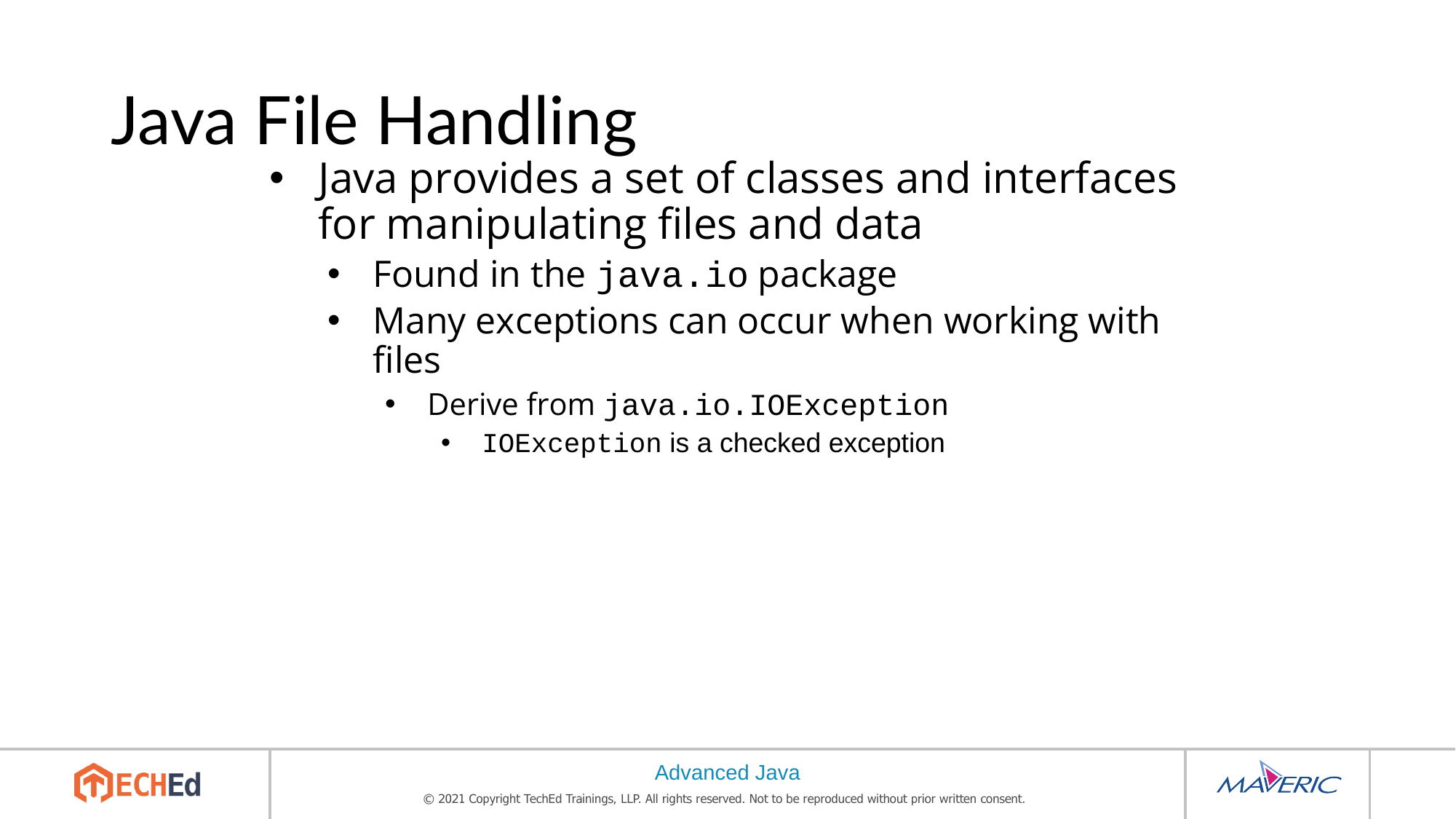

# Java File Handling
Java provides a set of classes and interfaces for manipulating files and data
Found in the java.io package
Many exceptions can occur when working with files
Derive from java.io.IOException
IOException is a checked exception